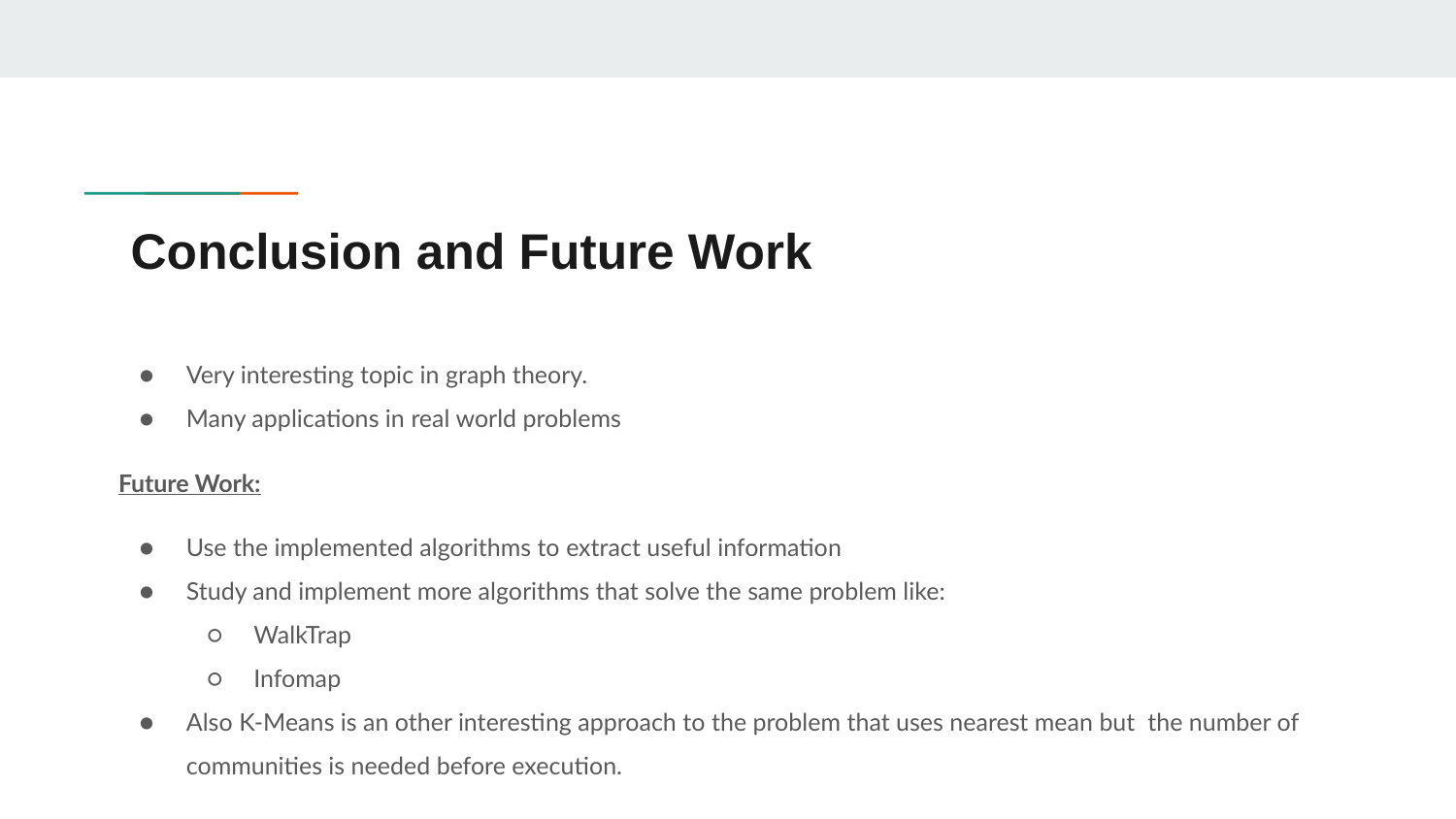

# Conclusion and Future Work
Very interesting topic in graph theory.
Many applications in real world problems
Future Work:
Use the implemented algorithms to extract useful information
Study and implement more algorithms that solve the same problem like:
WalkTrap
Infomap
Also K-Means is an other interesting approach to the problem that uses nearest mean but  the number of communities is needed before execution.